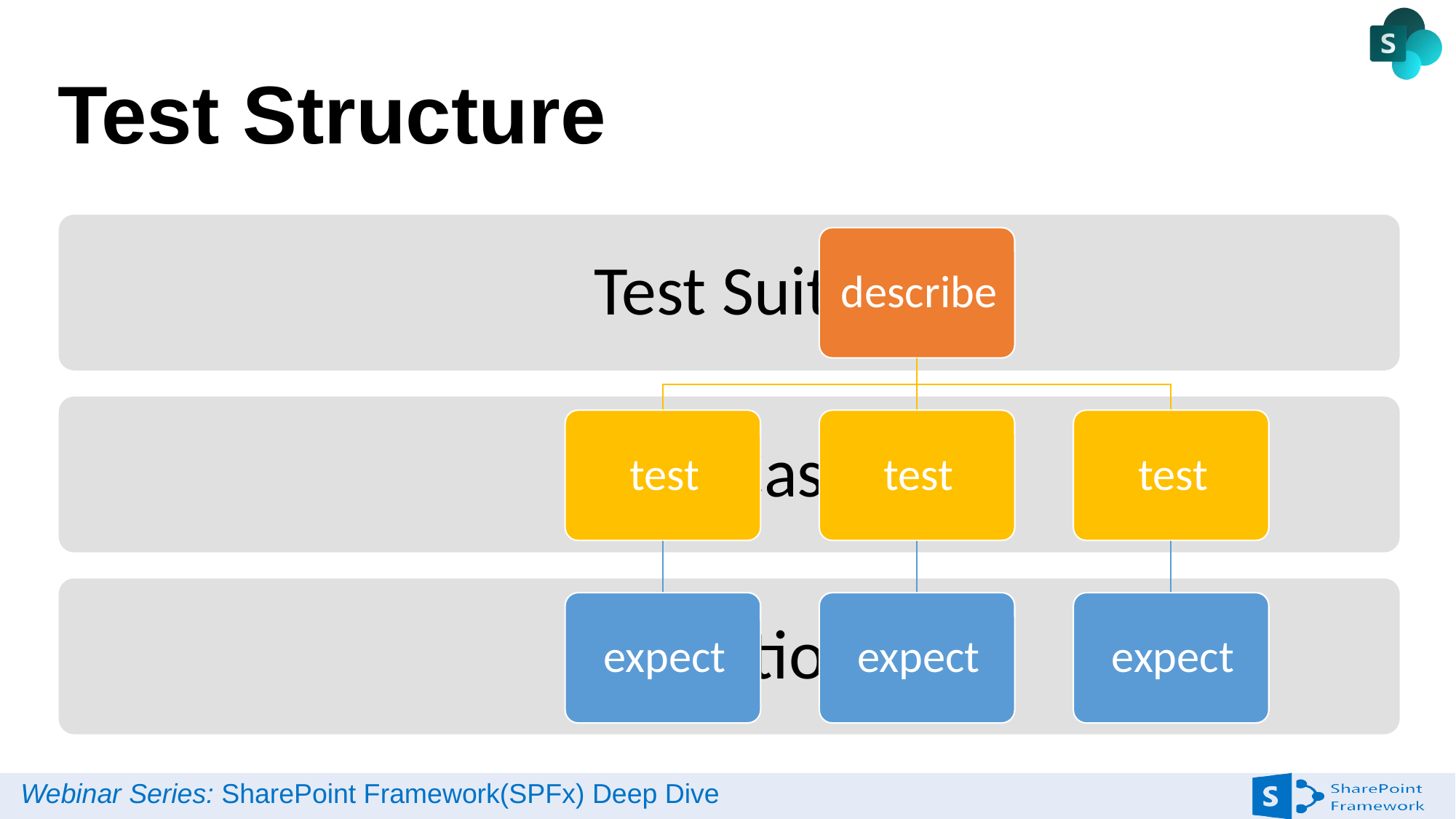

# Test Structure
Assertion
Test Case
Test Suite
describe
test
expect
test
expect
test
expect